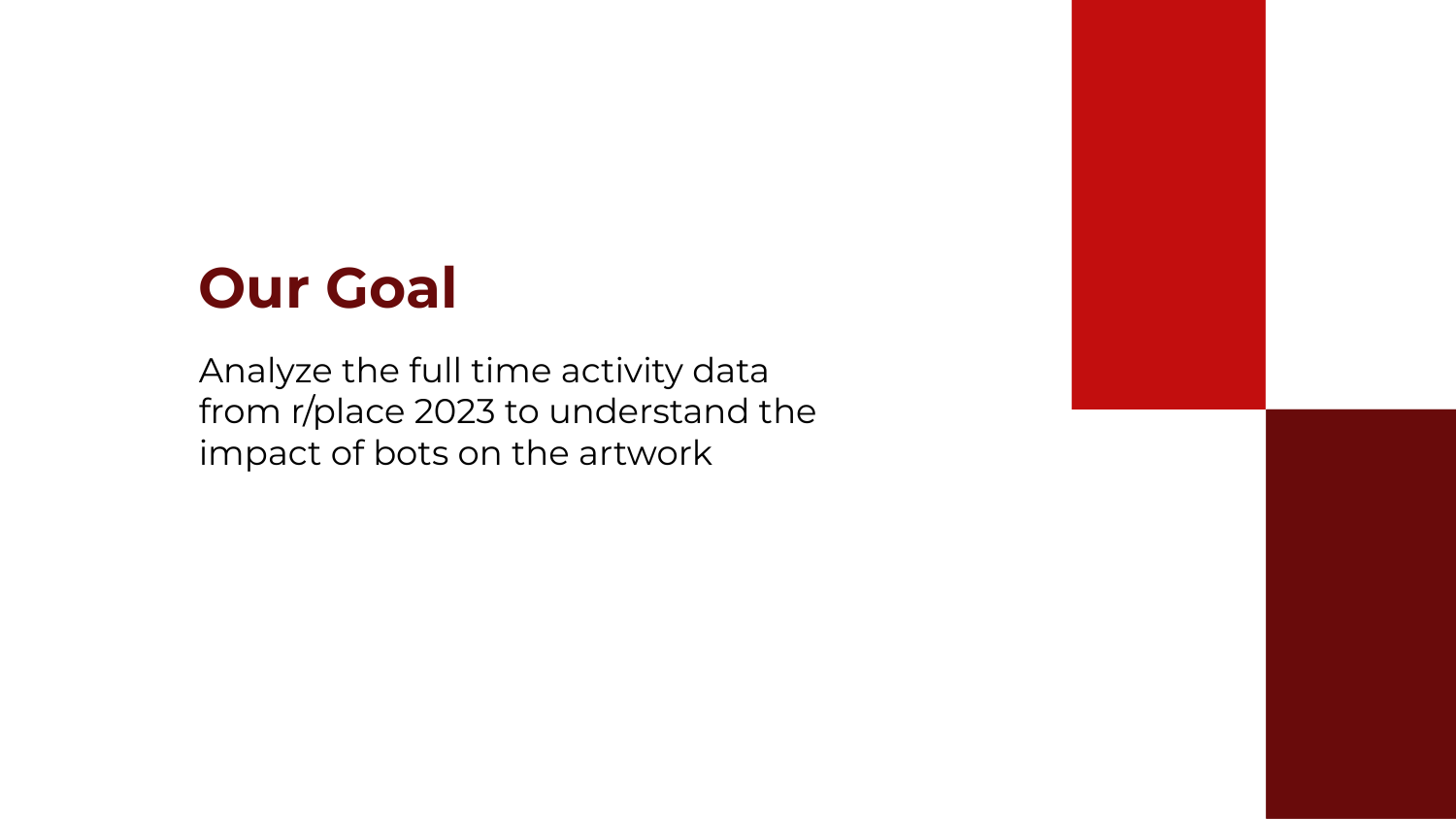

# Our Goal
Analyze the full time activity data from r/place 2023 to understand the impact of bots on the artwork